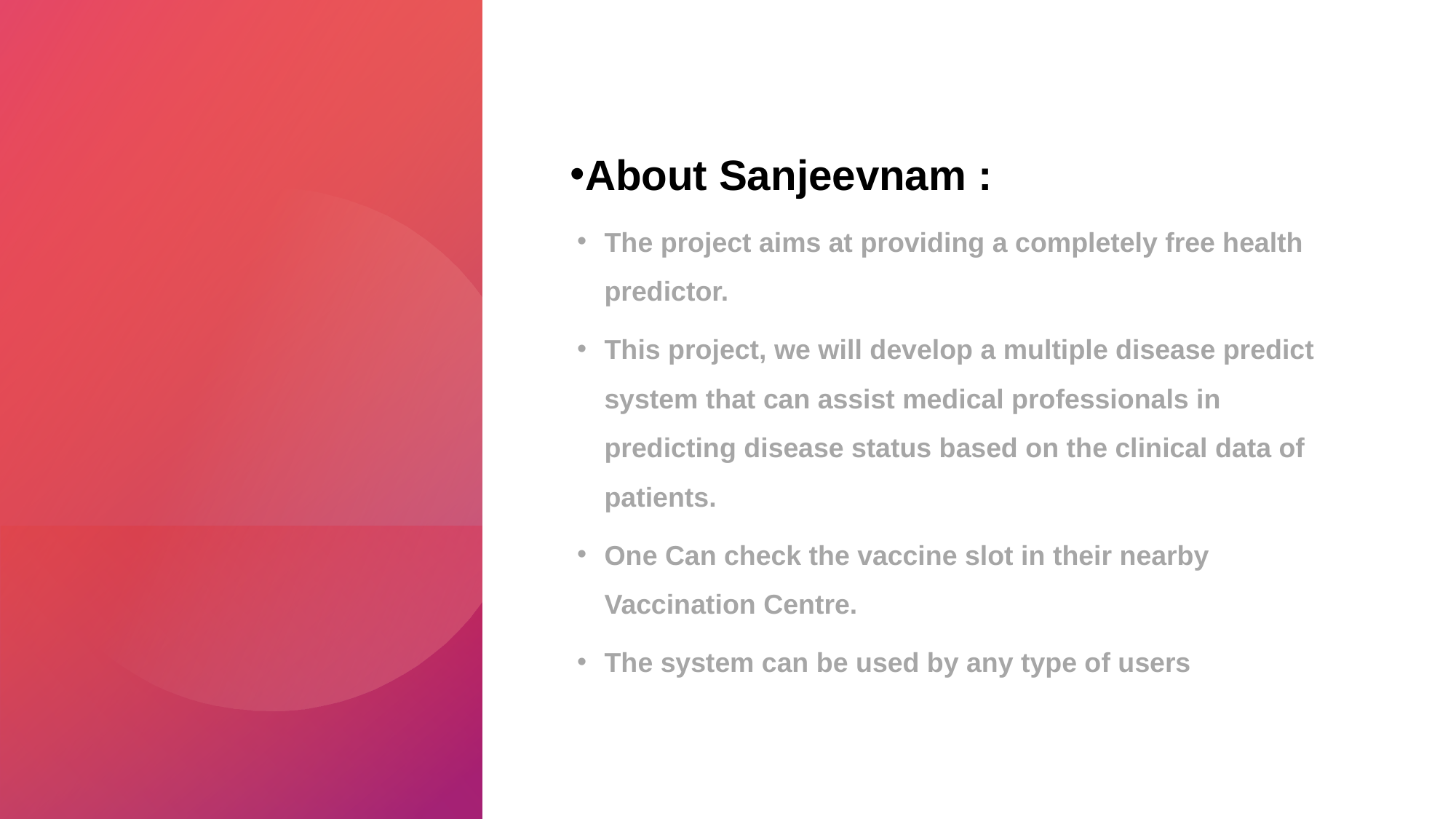

About Sanjeevnam :
The project aims at providing a completely free health predictor.
This project, we will develop a multiple disease predict system that can assist medical professionals in predicting disease status based on the clinical data of patients.
One Can check the vaccine slot in their nearby Vaccination Centre.
The system can be used by any type of users